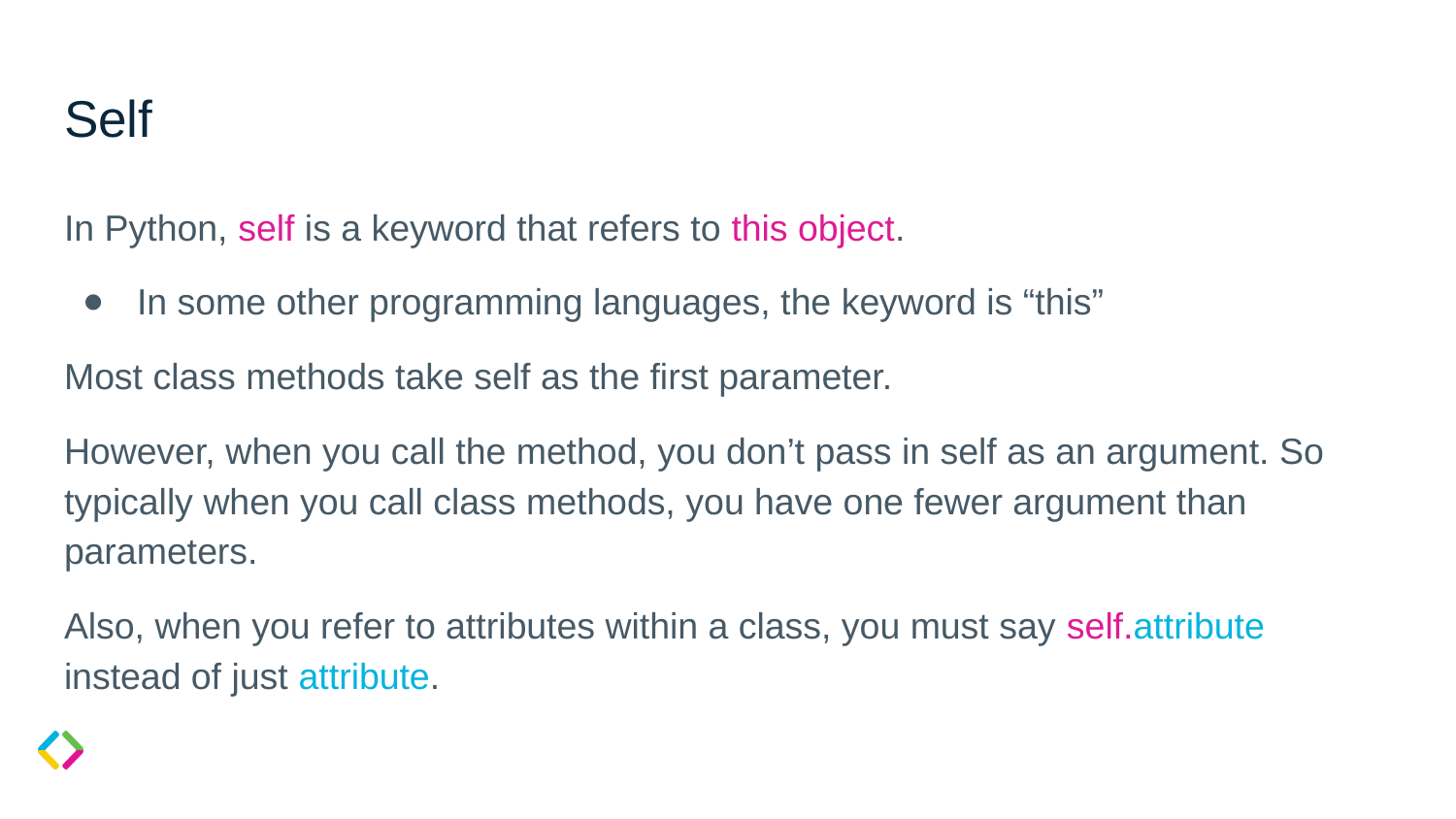

# Self
In Python, self is a keyword that refers to this object.
In some other programming languages, the keyword is “this”
Most class methods take self as the first parameter.
However, when you call the method, you don’t pass in self as an argument. So typically when you call class methods, you have one fewer argument than parameters.
Also, when you refer to attributes within a class, you must say self.attribute instead of just attribute.